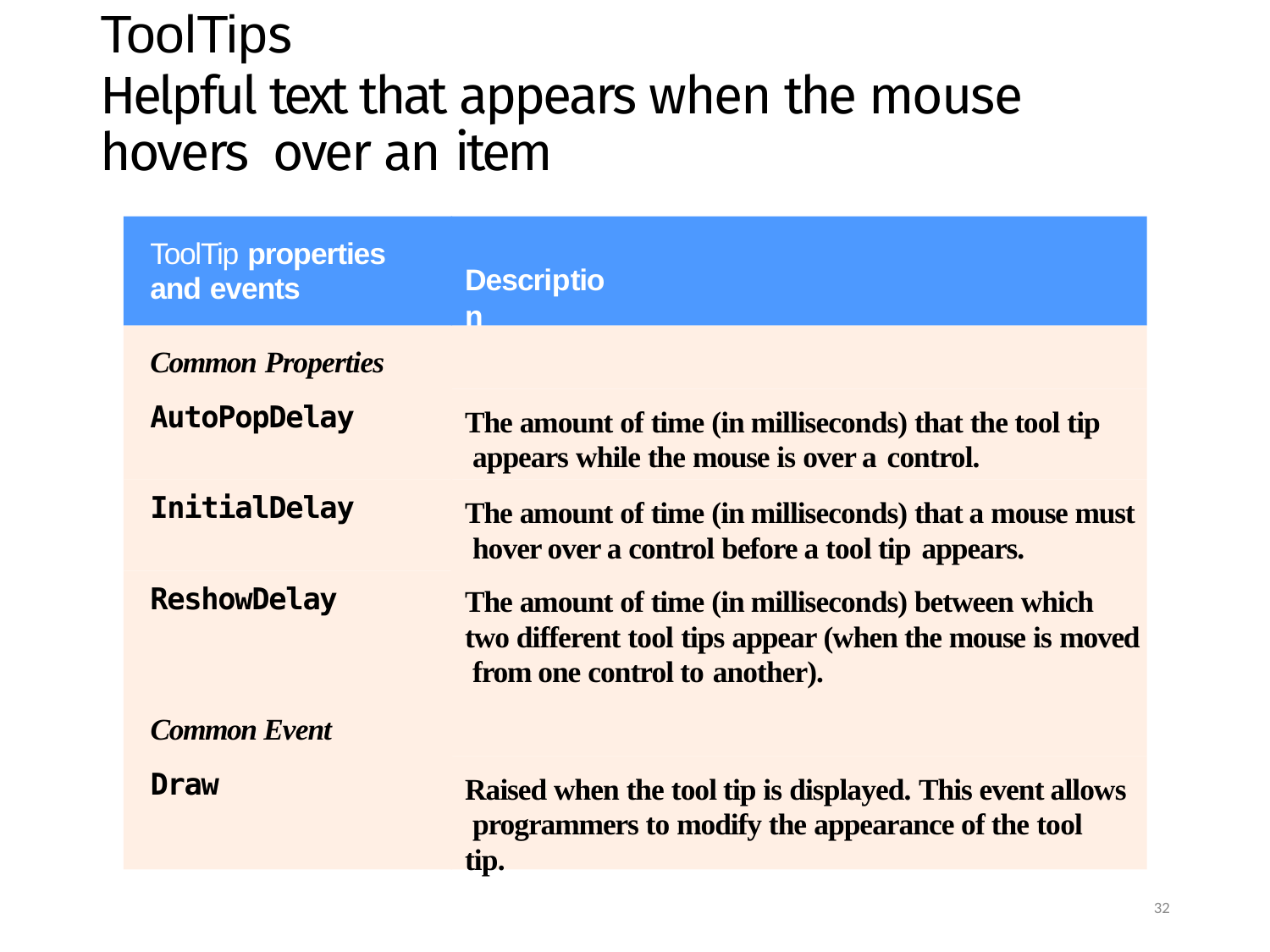

# ToolTips
Helpful text that appears when the mouse hovers  over an item

ToolTip properties  and events
Description
Common Properties
AutoPopDelay

The amount of time (in milliseconds) that the tool tip  appears while the mouse is over a control.
The amount of time (in milliseconds) that a mouse must  hover over a control before a tool tip appears.
The amount of time (in milliseconds) between which  two different tool tips appear (when the mouse is moved  from one control to another).

InitialDelay

ReshowDelay
Common Event
Draw

Raised when the tool tip is displayed. This event allows  programmers to modify the appearance of the tool tip.
32